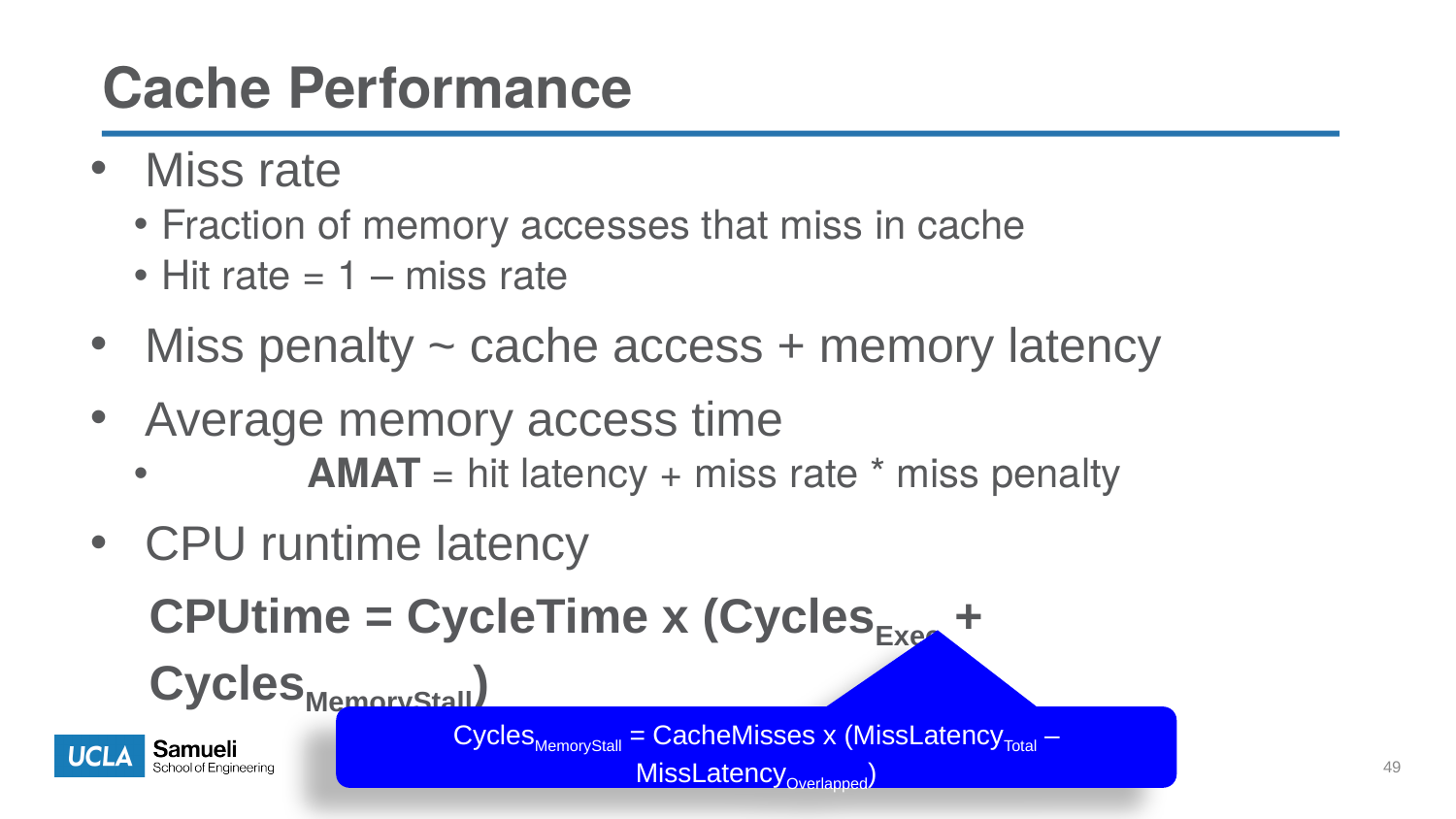

Cache Performance
Miss rate
Fraction of memory accesses that miss in cache
Hit rate = 1 – miss rate
Miss penalty ~ cache access + memory latency
Average memory access time
	AMAT = hit latency + miss rate * miss penalty
CPU runtime latency

CPUtime = CycleTime x (CyclesExec + CyclesMemoryStall)
CyclesMemoryStall = CacheMisses x (MissLatencyTotal – MissLatencyOverlapped)
49